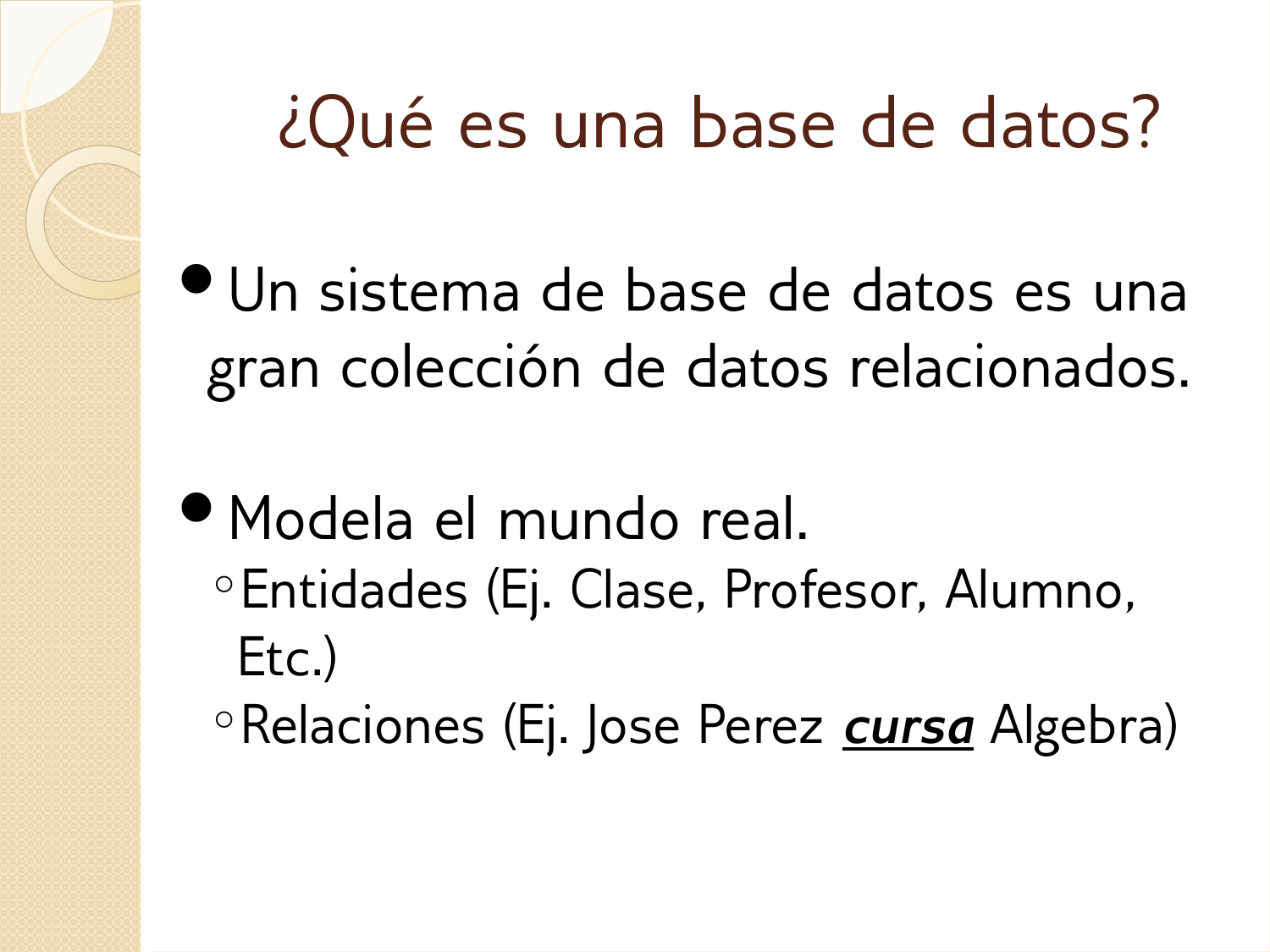

¿Qué es una base de datos?
Un sistema de base de datos es una gran colección de datos relacionados.

Modela el mundo real.
Entidades (Ej. Clase, Profesor, Alumno, Etc.)
Relaciones (Ej. Jose Perez cursa Algebra)